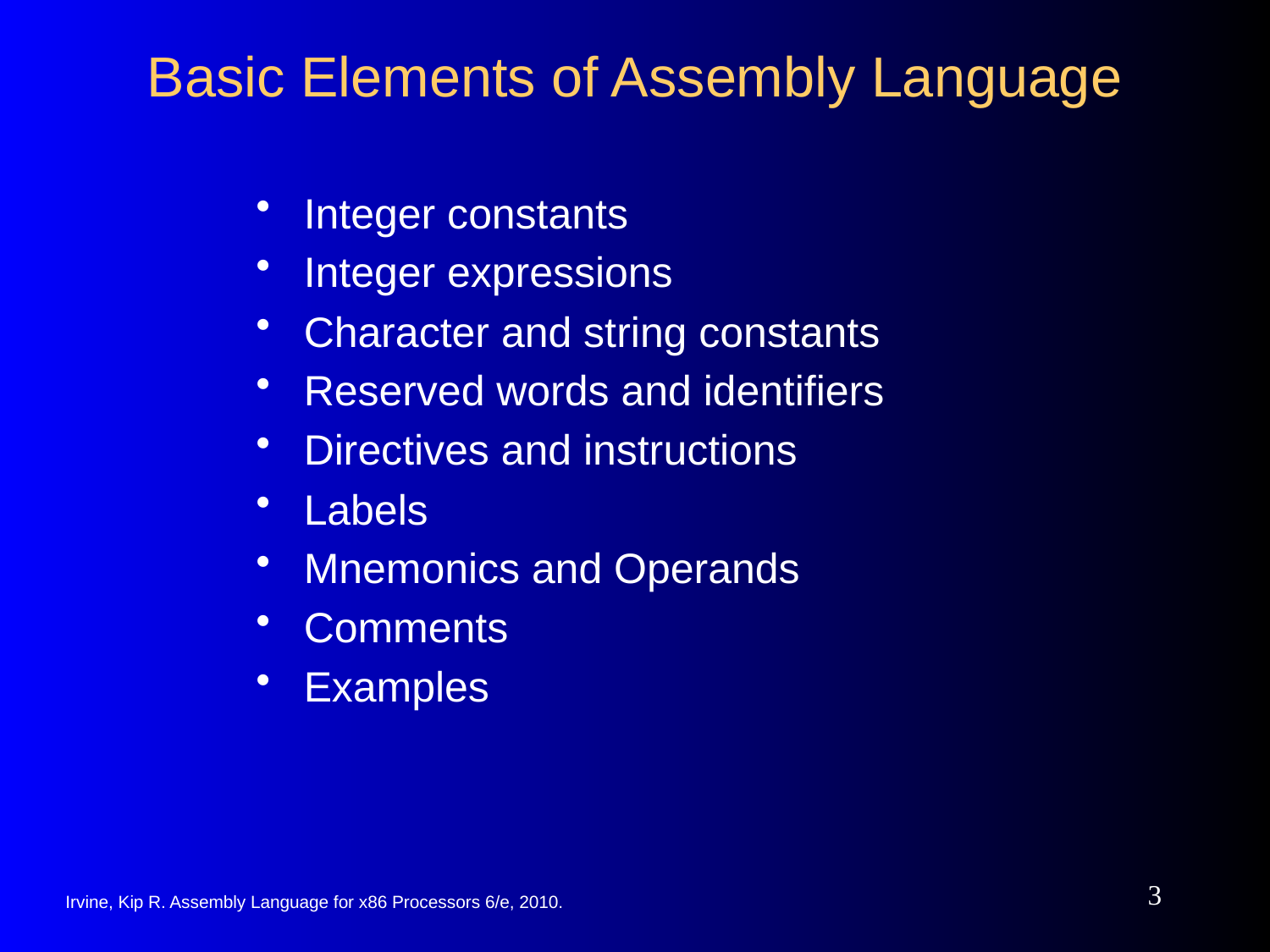

# Basic Elements of Assembly Language
Integer constants
Integer expressions
Character and string constants
Reserved words and identifiers
Directives and instructions
Labels
Mnemonics and Operands
Comments
Examples
3
Irvine, Kip R. Assembly Language for x86 Processors 6/e, 2010.